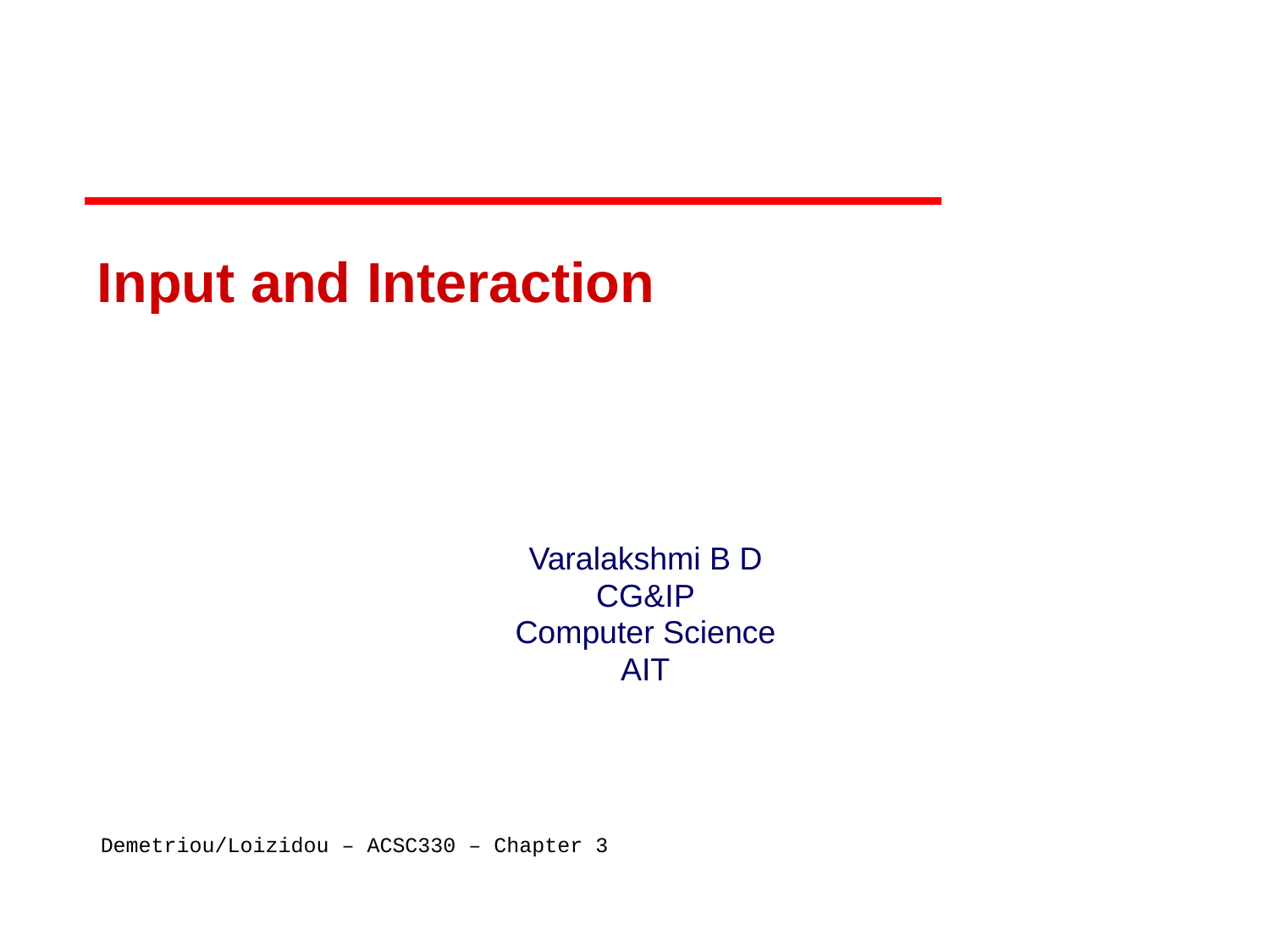

# Input and Interaction
Varalakshmi B D
CG&IP
Computer Science
AIT